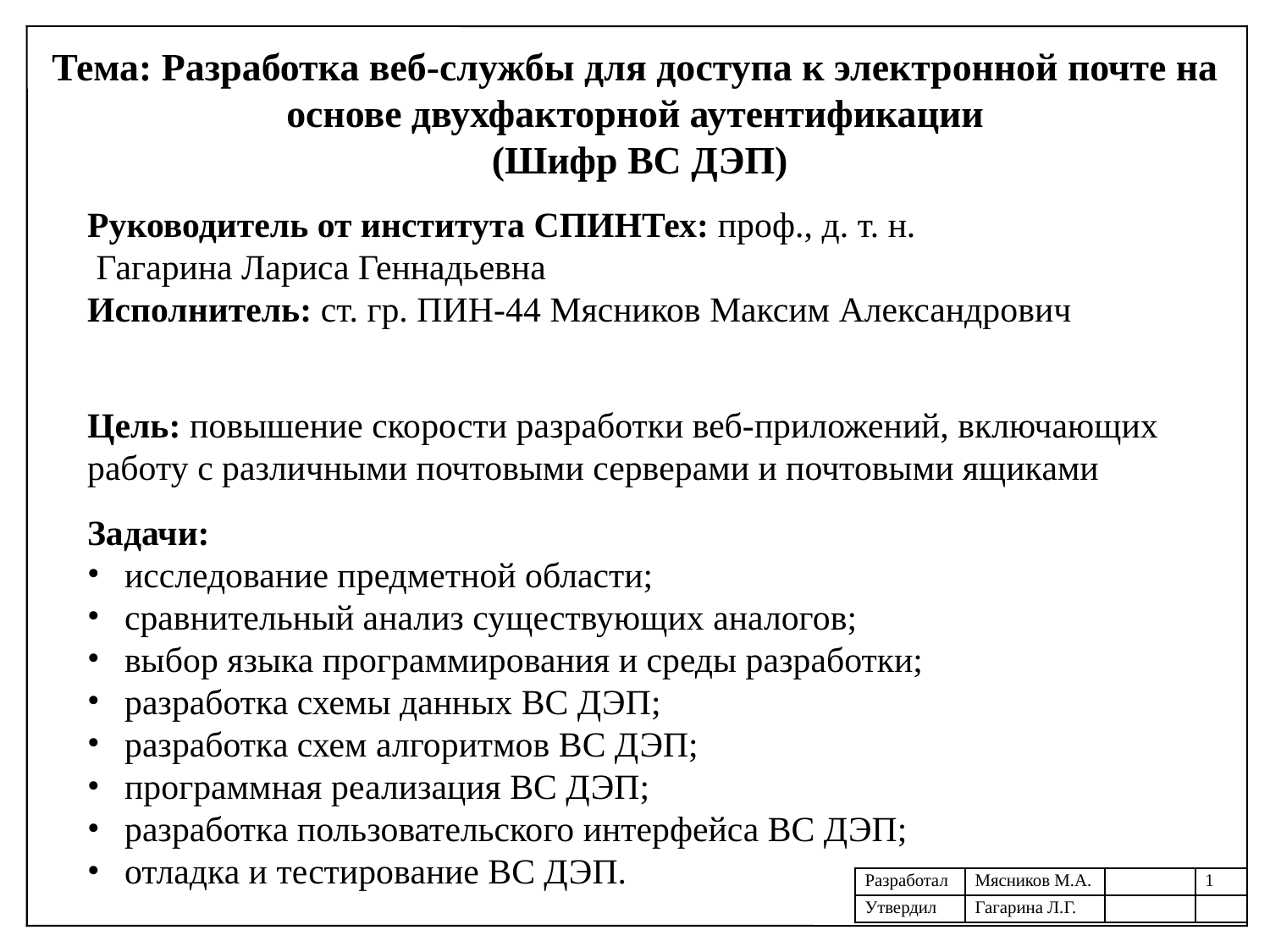

Тема: Разработка веб-службы для доступа к электронной почте на основе двухфакторной аутентификации
 (Шифр ВС ДЭП)
Руководитель от института СПИНТех: проф., д. т. н.
 Гагарина Лариса Геннадьевна
Исполнитель: ст. гр. ПИН-44 Мясников Максим Александрович
Цель: повышение скорости разработки веб-приложений, включающих работу с различными почтовыми серверами и почтовыми ящиками

Задачи:
исследование предметной области;
сравнительный анализ существующих аналогов;
выбор языка программирования и среды разработки;
разработка схемы данных ВС ДЭП;
разработка схем алгоритмов ВС ДЭП;
программная реализация ВС ДЭП;
разработка пользовательского интерфейса ВС ДЭП;
отладка и тестирование ВС ДЭП.

| Разработал | Мясников М.А. |  | 1 |
| --- | --- | --- | --- |
| Утвердил | Гагарина Л.Г. |  |  |